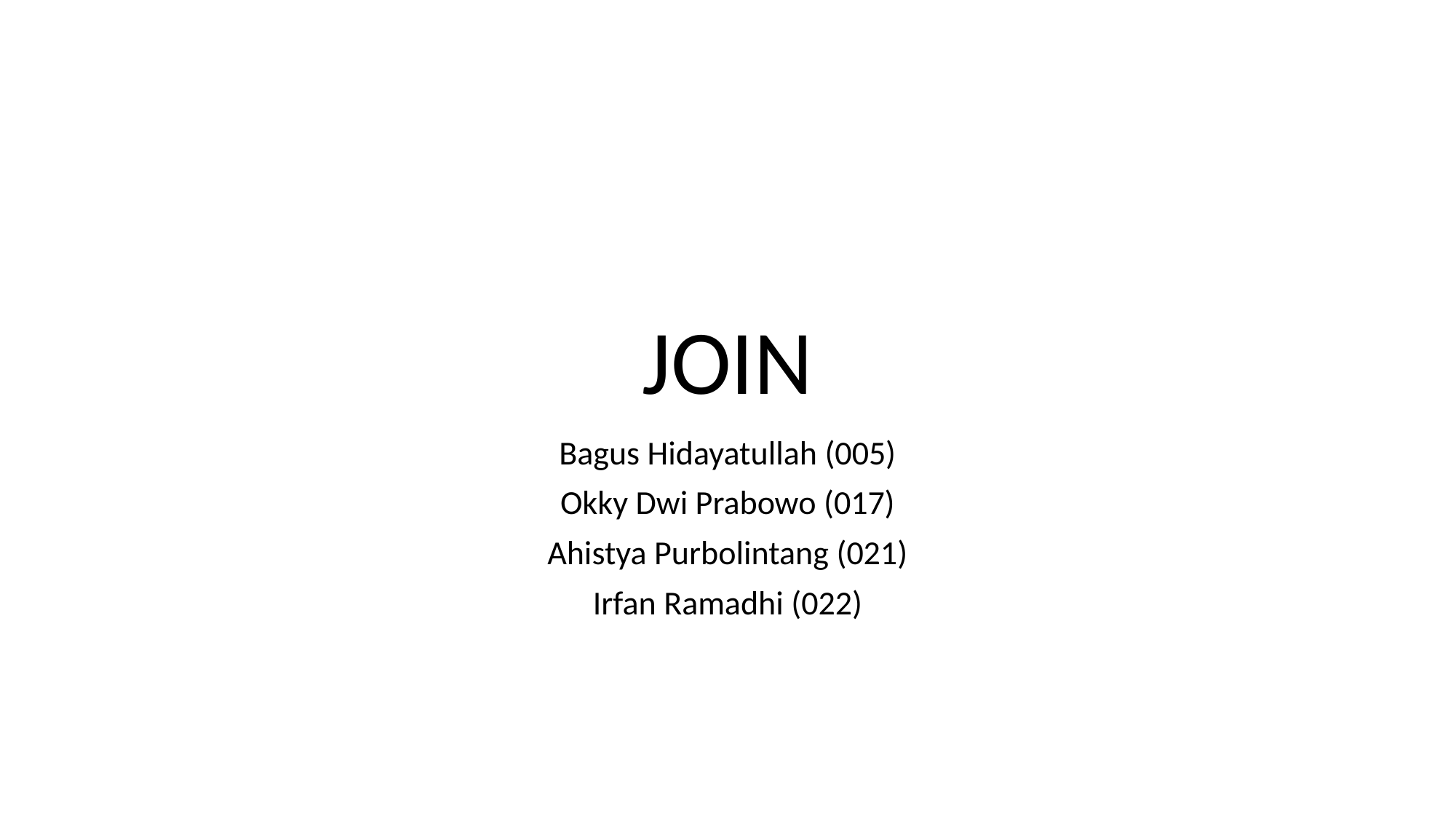

# JOIN
Bagus Hidayatullah (005)
Okky Dwi Prabowo (017)
Ahistya Purbolintang (021)
Irfan Ramadhi (022)